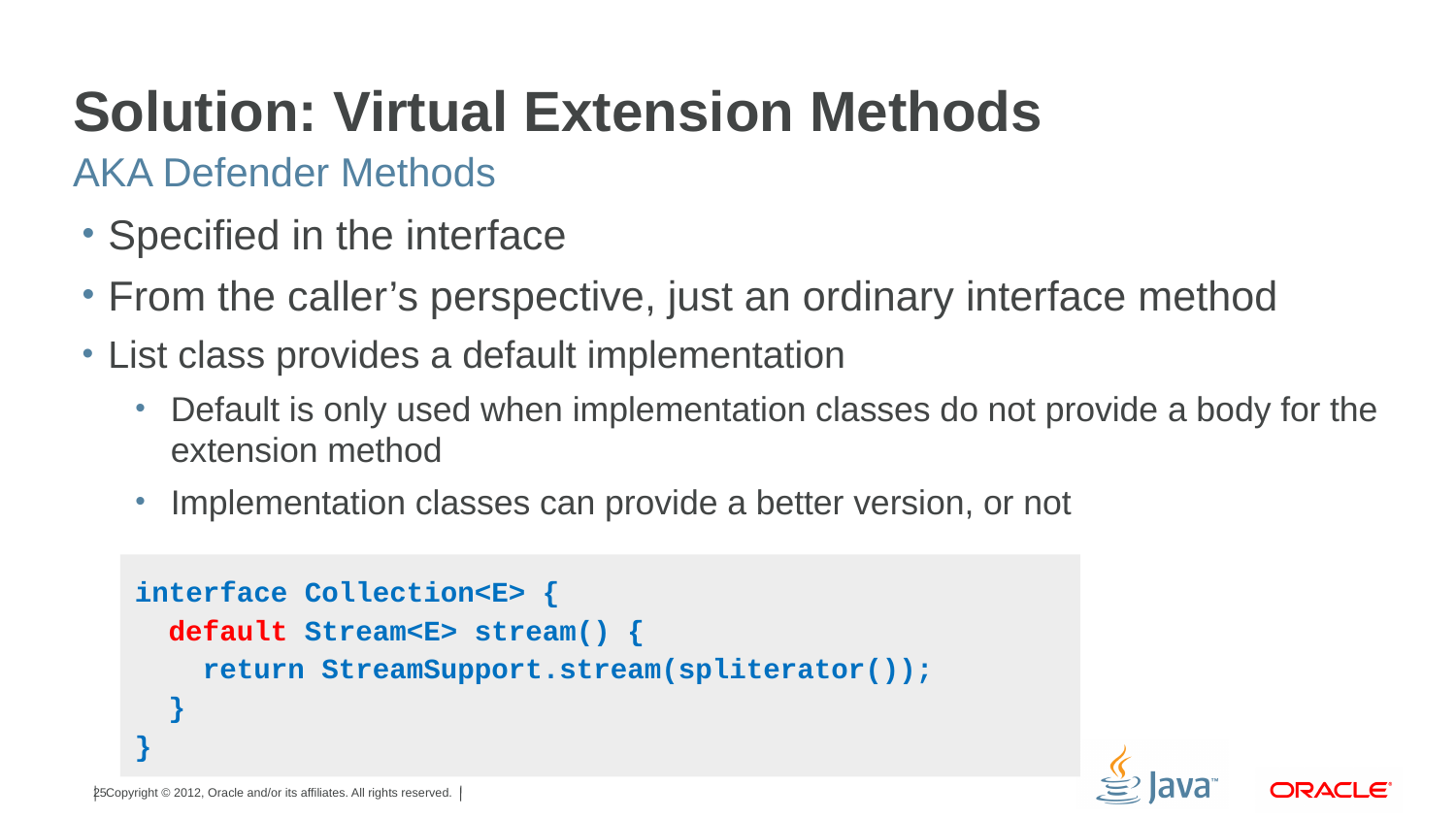

# Solution: Virtual Extension Methods
AKA Defender Methods
Specified in the interface
From the caller’s perspective, just an ordinary interface method
List class provides a default implementation
Default is only used when implementation classes do not provide a body for the extension method
Implementation classes can provide a better version, or not

interface Collection<E> {
  default Stream<E> stream() {
    return StreamSupport.stream(spliterator());
  }
}